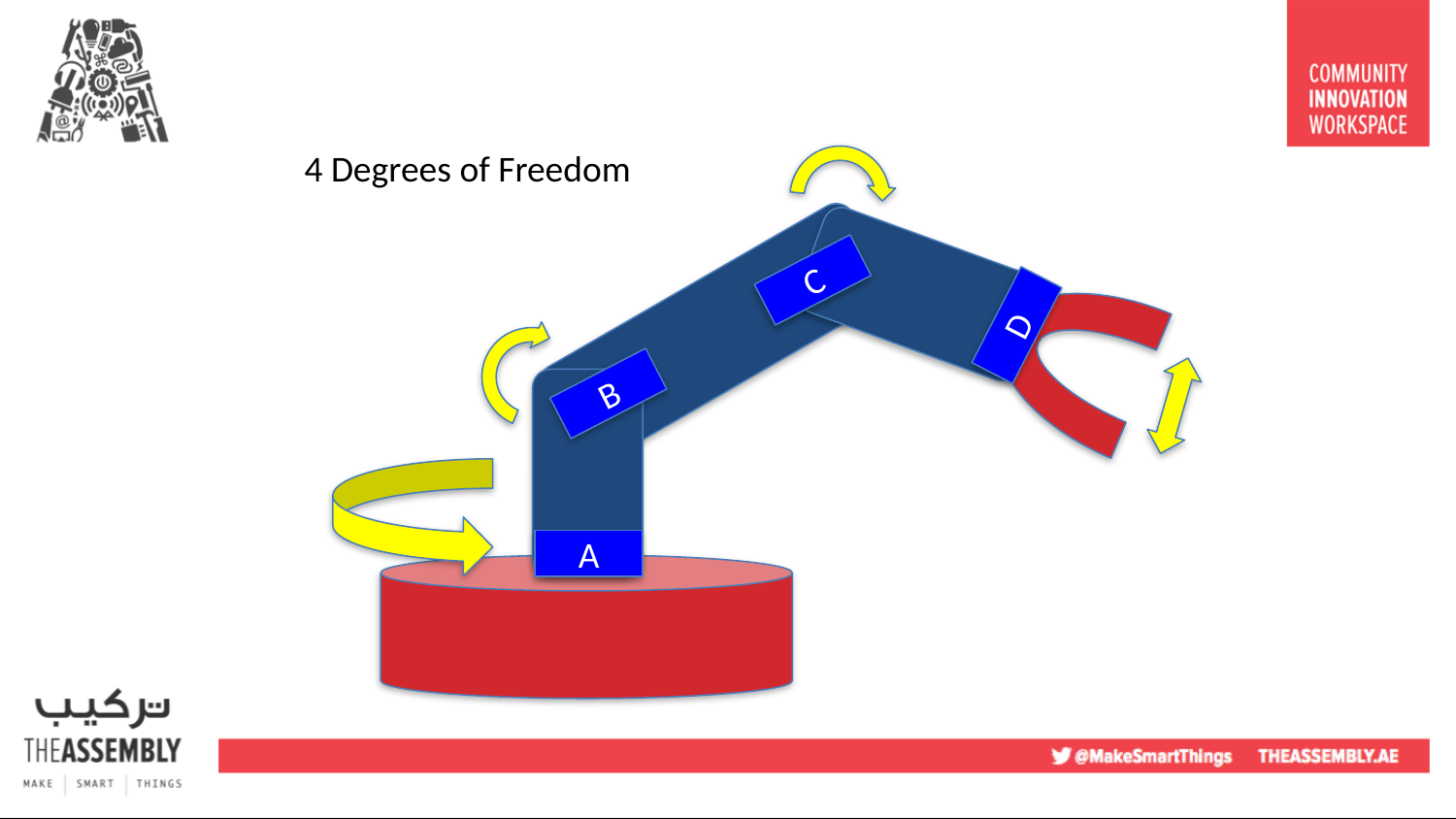

4 Degrees of Freedom

C

D

B

A